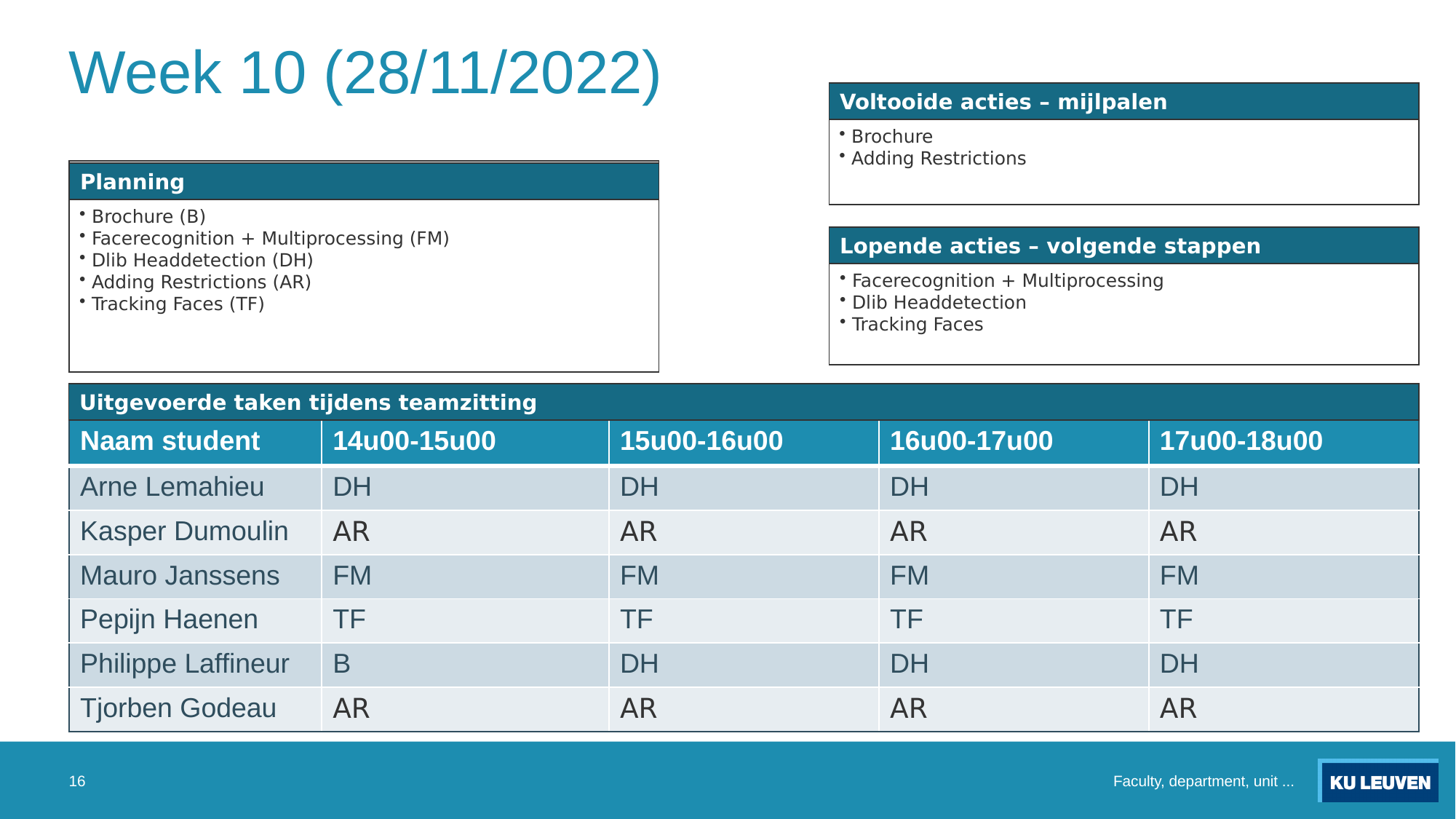

# Week 10 (28/11/2022)

Voltooide acties – mijlpalen
 Brochure
 Adding Restrictions

Planning
 Brochure (B)
 Facerecognition + Multiprocessing (FM)
 Dlib Headdetection (DH)
 Adding Restrictions (AR)
 Tracking Faces (TF)

Lopende acties – volgende stappen

 Facerecognition + Multiprocessing
 Dlib Headdetection
 Tracking Faces

Uitgevoerde taken tijdens teamzitting
| Naam student | 14u00-15u00 | 15u00-16u00 | 16u00-17u00 | 17u00-18u00 |
| --- | --- | --- | --- | --- |
| Arne Lemahieu | DH | DH | DH | DH |
| Kasper Dumoulin | AR | AR | AR | AR |
| Mauro Janssens | FM | FM | FM | FM |
| Pepijn Haenen | TF | TF | TF | TF |
| Philippe Laffineur | B | DH | DH | DH |
| Tjorben Godeau | AR | AR | AR | AR |
16
Faculty, department, unit ...